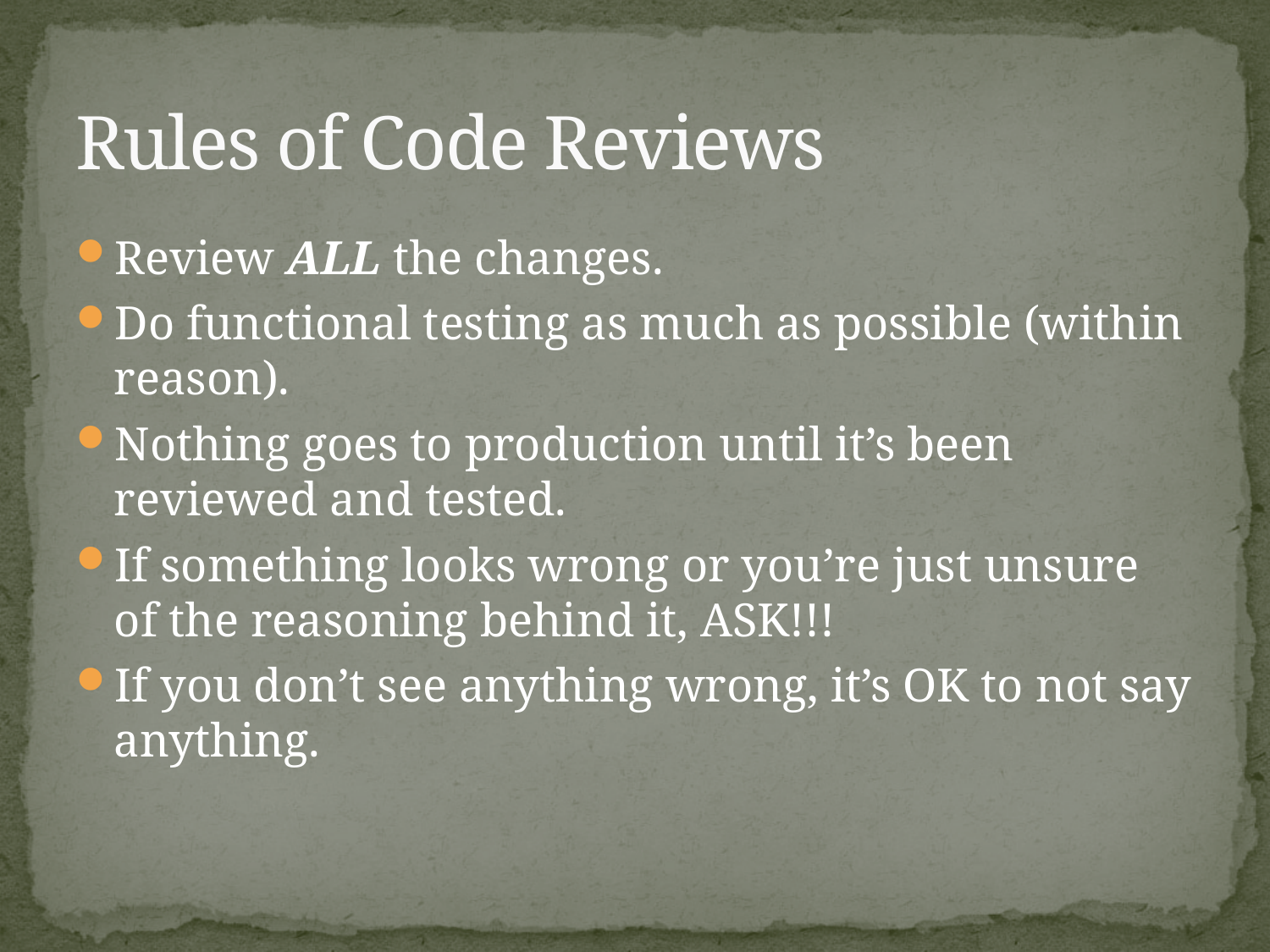

# Rules of Code Reviews
Review ALL the changes.
Do functional testing as much as possible (within reason).
Nothing goes to production until it’s been reviewed and tested.
If something looks wrong or you’re just unsure of the reasoning behind it, ASK!!!
If you don’t see anything wrong, it’s OK to not say anything.